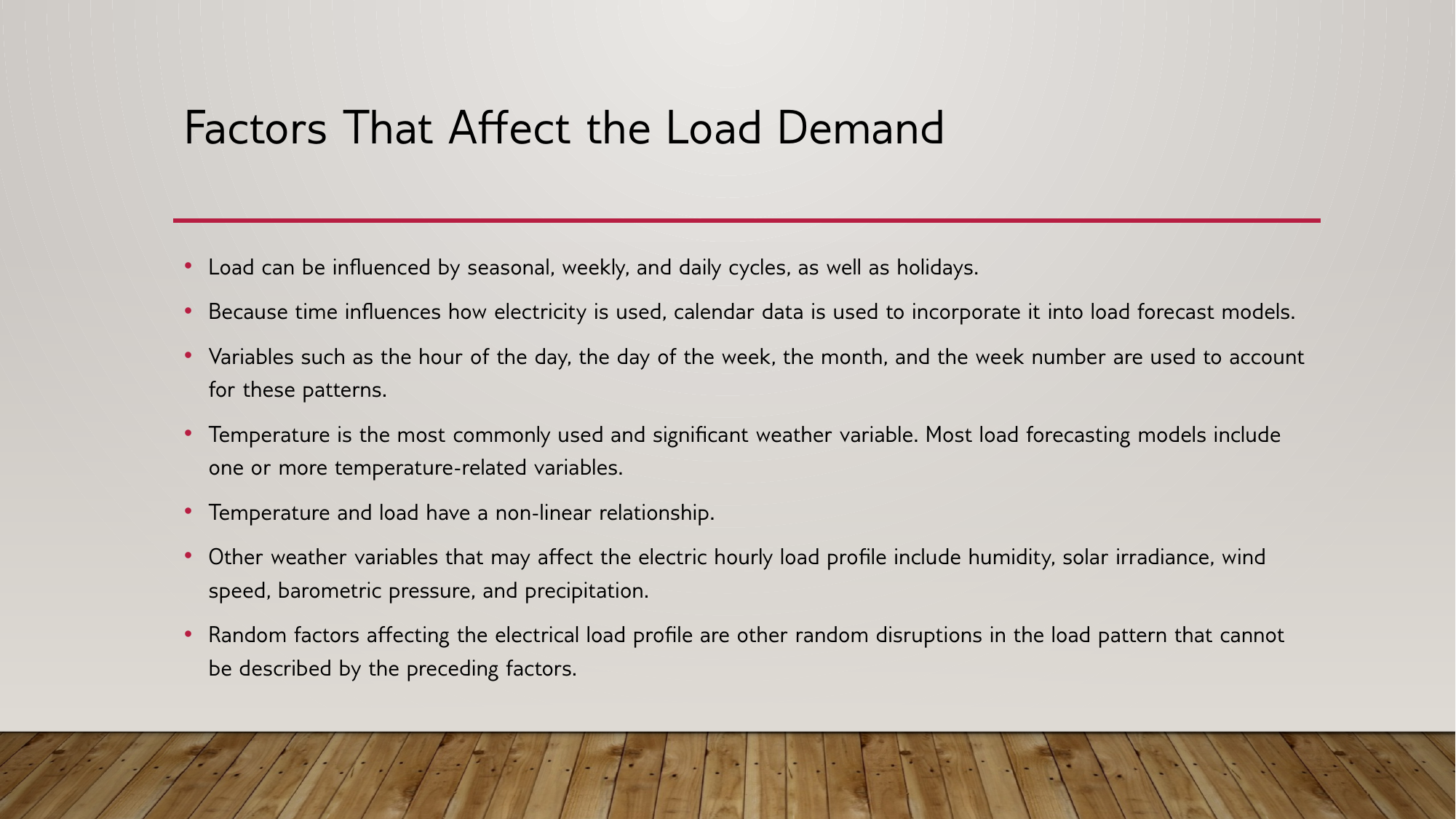

# Factors That Affect the Load Demand
Load can be influenced by seasonal, weekly, and daily cycles, as well as holidays.
Because time influences how electricity is used, calendar data is used to incorporate it into load forecast models.
Variables such as the hour of the day, the day of the week, the month, and the week number are used to account for these patterns.
Temperature is the most commonly used and significant weather variable. Most load forecasting models include one or more temperature-related variables.
Temperature and load have a non-linear relationship.
Other weather variables that may affect the electric hourly load profile include humidity, solar irradiance, wind speed, barometric pressure, and precipitation.
Random factors affecting the electrical load profile are other random disruptions in the load pattern that cannot be described by the preceding factors.